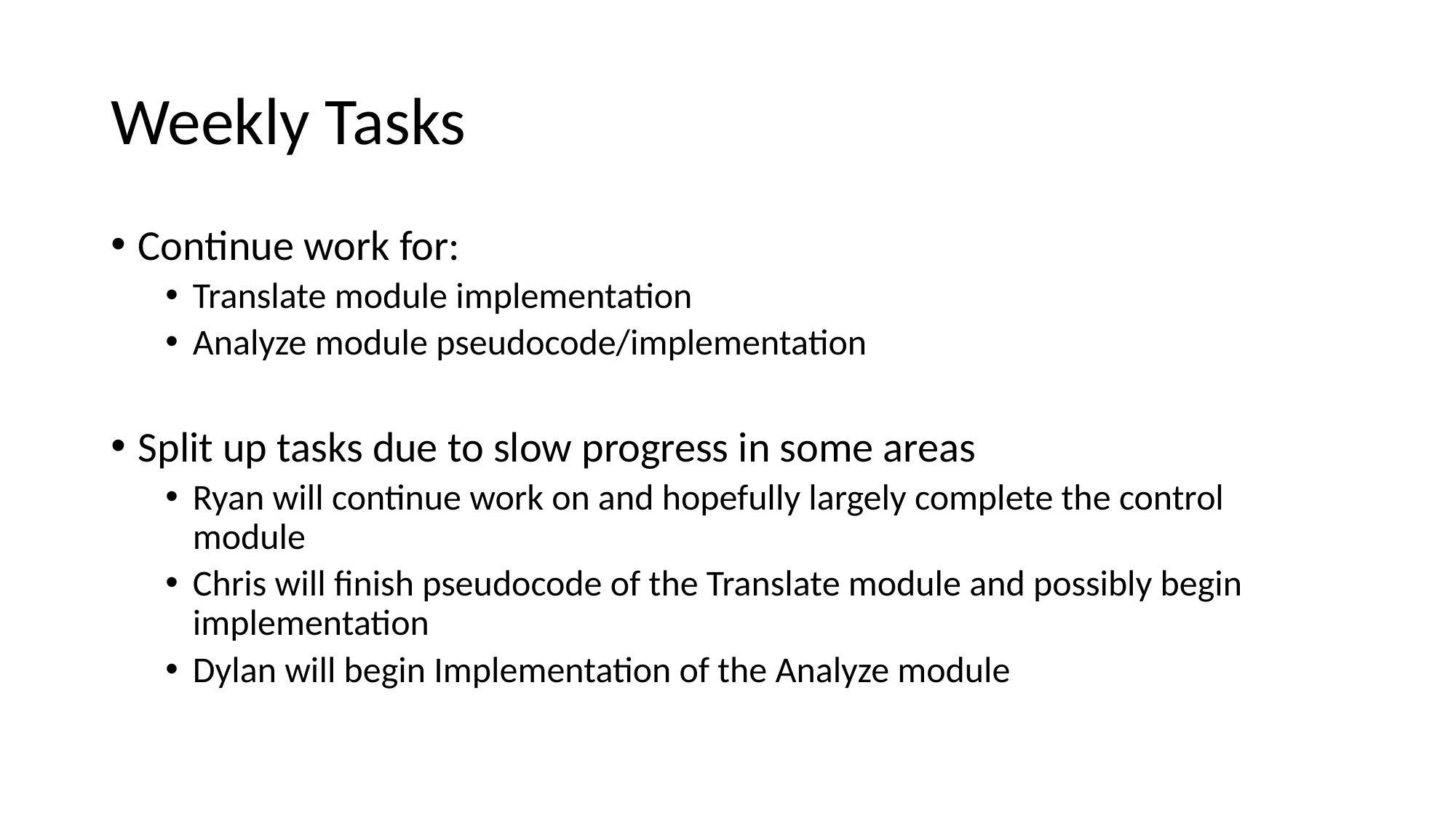

# Weekly Tasks
Continue work for:
Translate module implementation
Analyze module pseudocode/implementation

Split up tasks due to slow progress in some areas
Ryan will continue work on and hopefully largely complete the control module
Chris will finish pseudocode of the Translate module and possibly begin implementation
Dylan will begin Implementation of the Analyze module